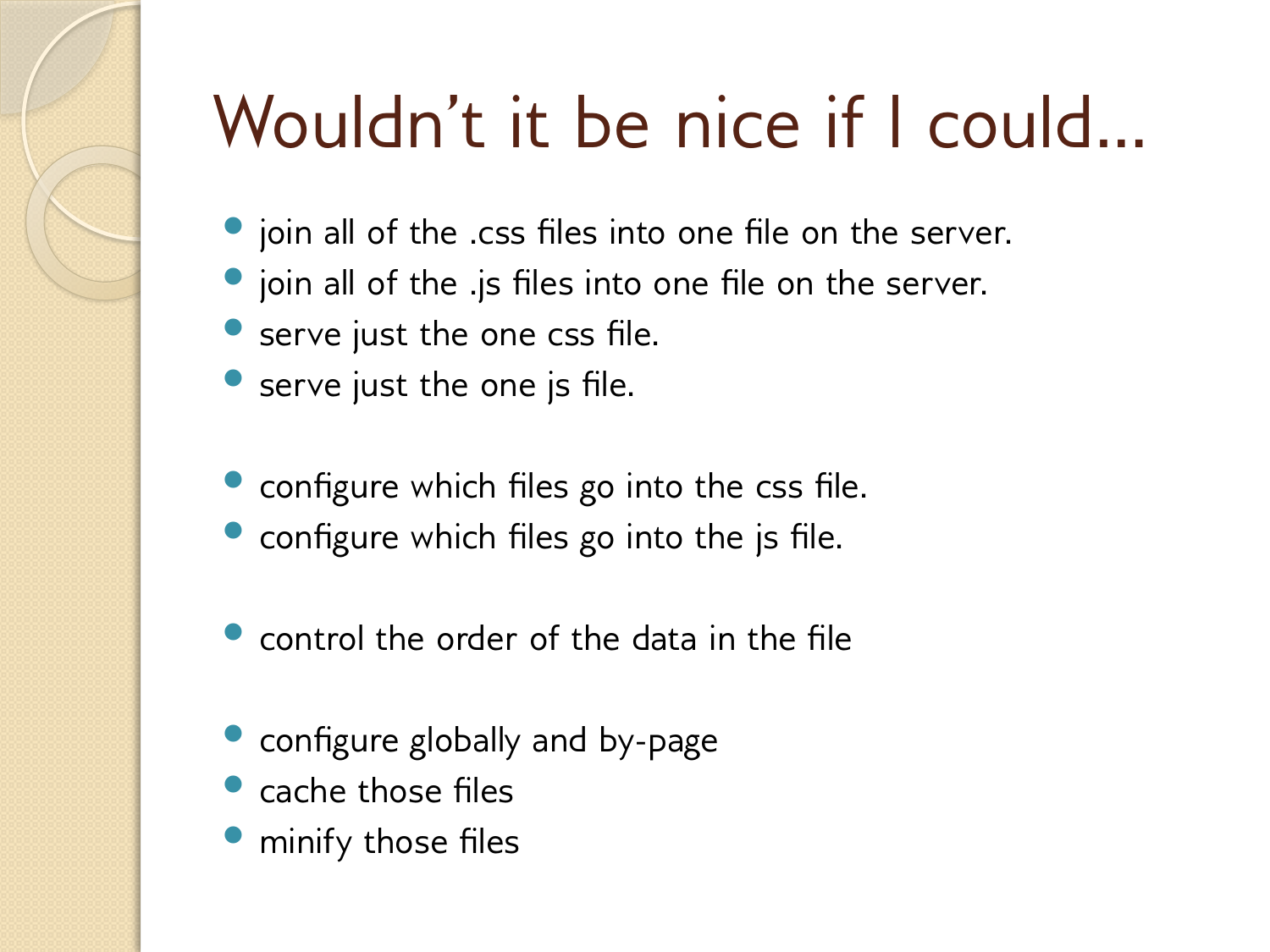

# Wouldn’t it be nice if I could…
join all of the .css files into one file on the server.
join all of the .js files into one file on the server.
serve just the one css file.
serve just the one js file.

configure which files go into the css file.
configure which files go into the js file.

control the order of the data in the file

configure globally and by-page
cache those files
minify those files